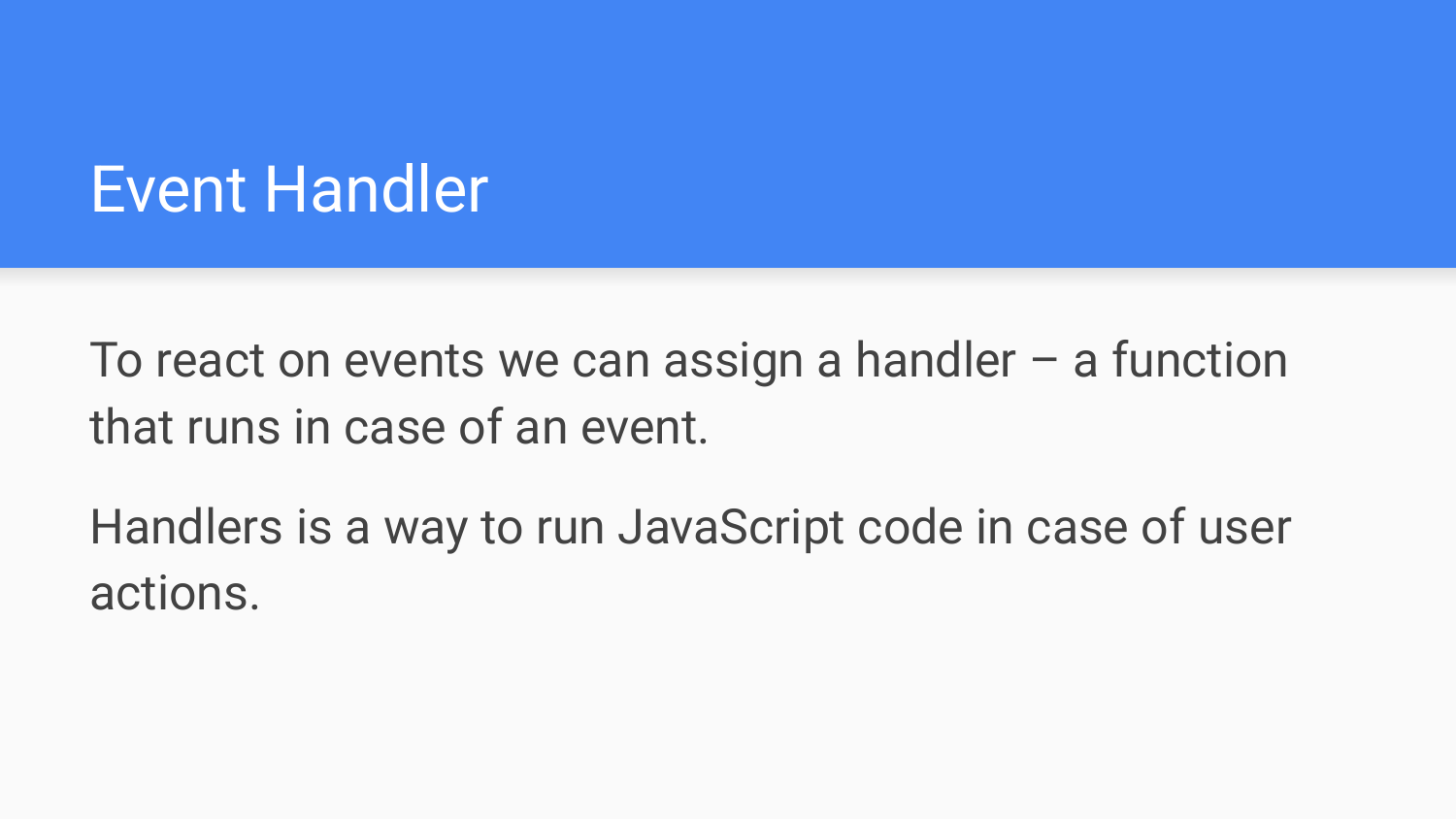

# Event Handler
To react on events we can assign a handler – a function that runs in case of an event.
Handlers is a way to run JavaScript code in case of user actions.